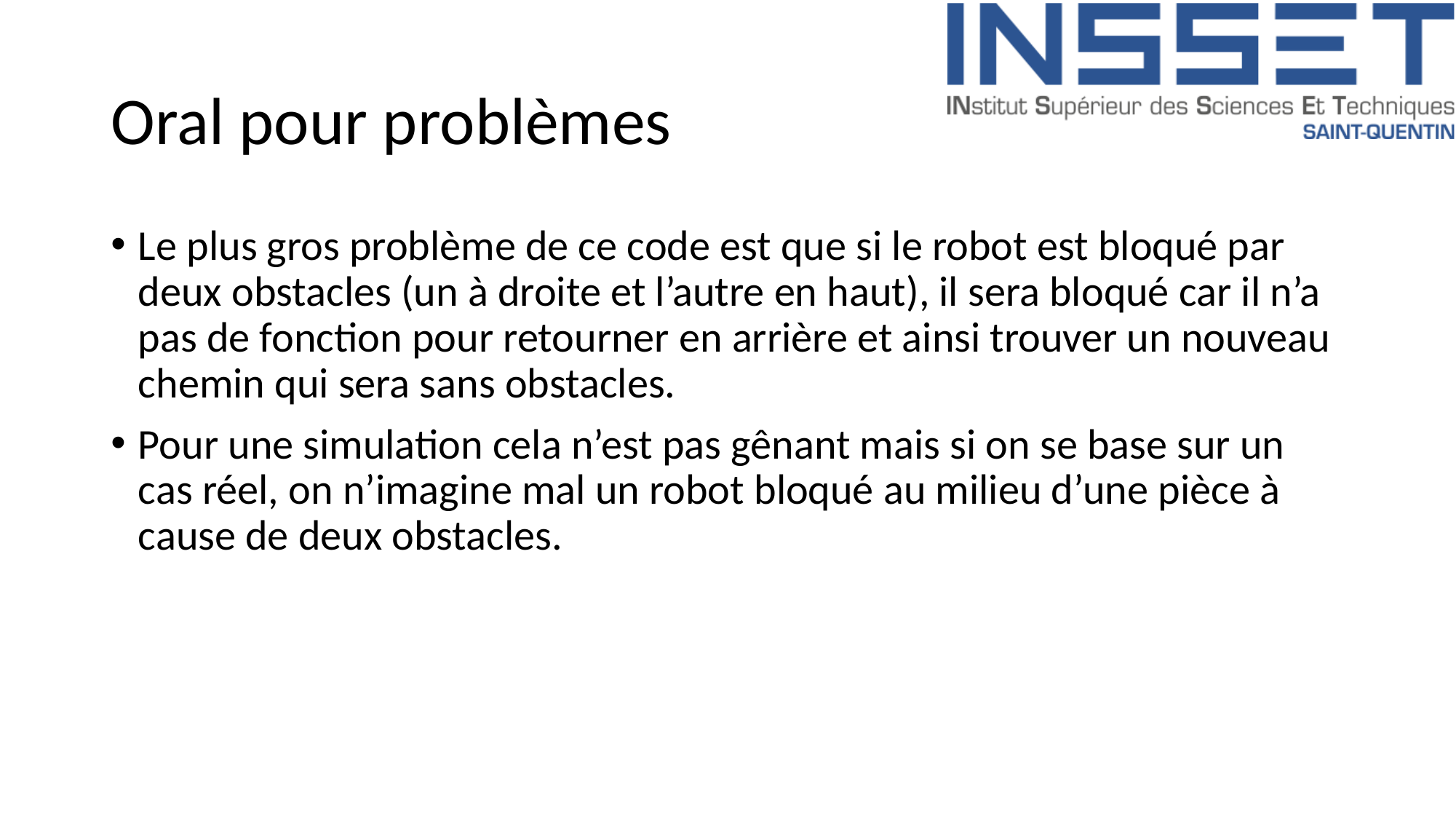

# Oral pour problèmes
Le plus gros problème de ce code est que si le robot est bloqué par deux obstacles (un à droite et l’autre en haut), il sera bloqué car il n’a pas de fonction pour retourner en arrière et ainsi trouver un nouveau chemin qui sera sans obstacles.
Pour une simulation cela n’est pas gênant mais si on se base sur un cas réel, on n’imagine mal un robot bloqué au milieu d’une pièce à cause de deux obstacles.